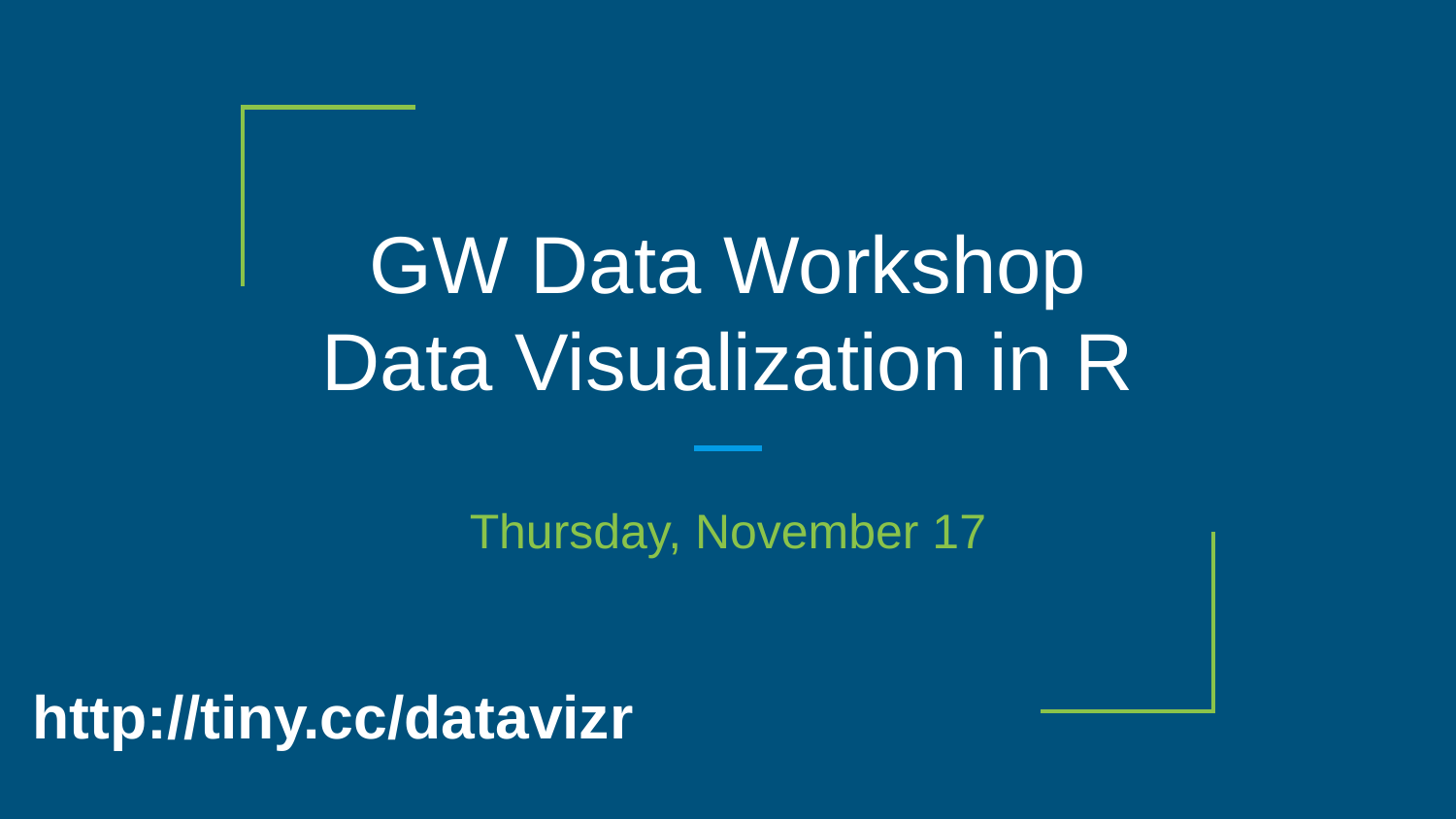

# GW Data Workshop
Data Visualization in R
Thursday, November 17
http://tiny.cc/datavizr